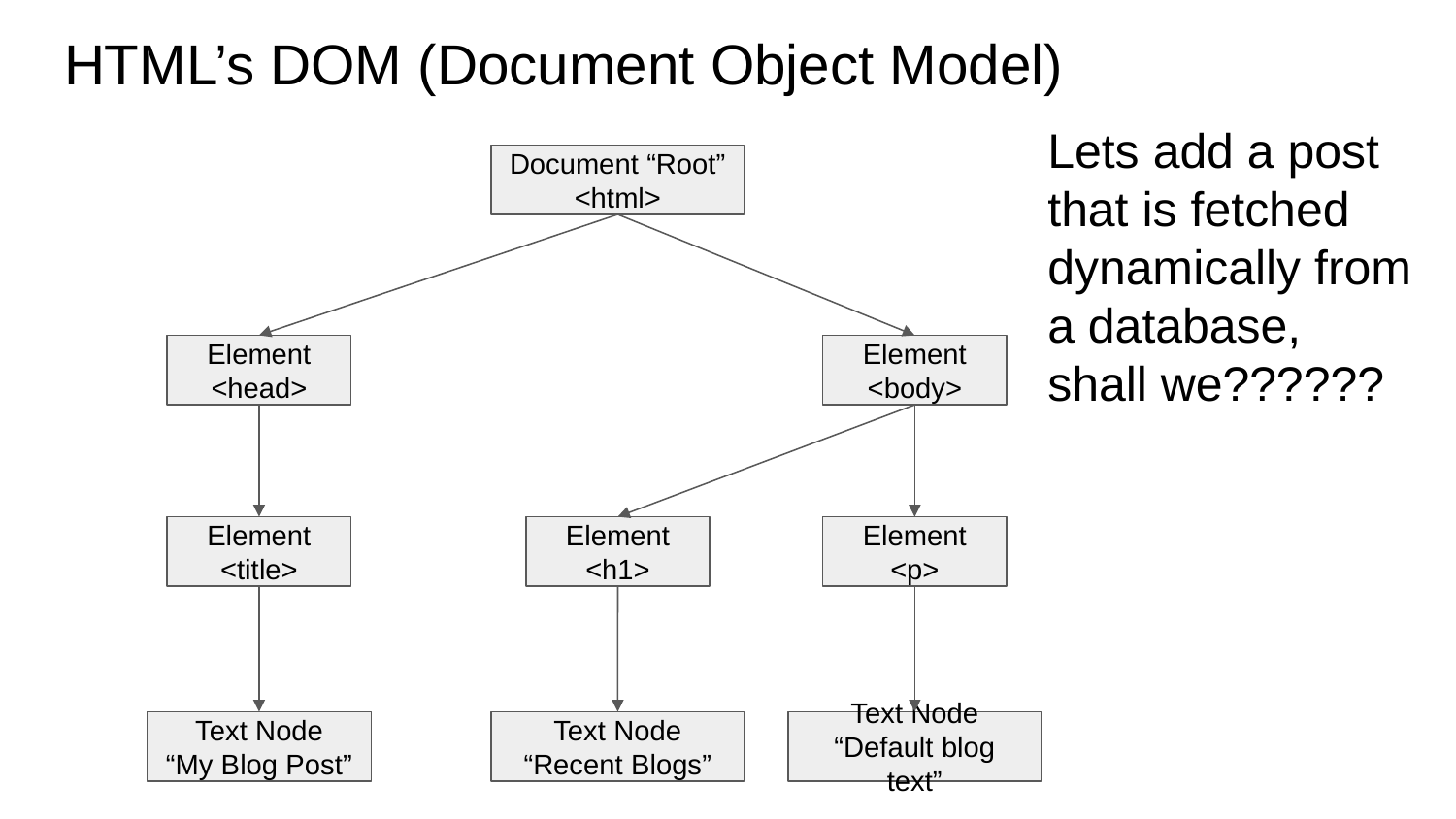

# HTML’s DOM (Document Object Model)
Lets add a post that is fetched dynamically from a database,
shall we??????
Document “Root”
<html>
Element
<head>
Element
<body>
Element
<title>
Element
<h1>
Element
<p>
Text Node
“Recent Blogs”
Text Node
“Default blog text”
Text Node
“My Blog Post”